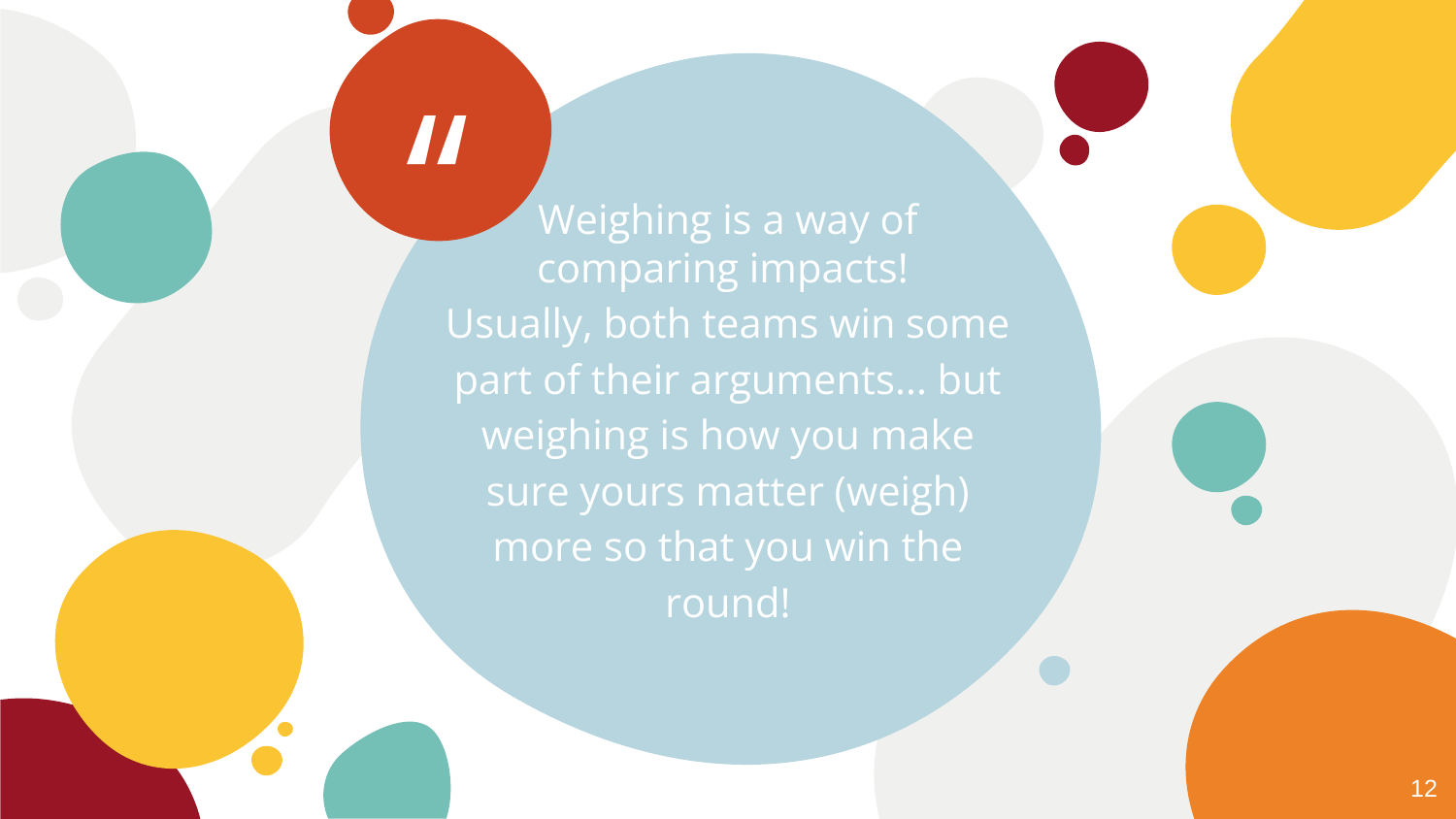

Weighing is a way of comparing impacts!
Usually, both teams win some part of their arguments... but weighing is how you make sure yours matter (weigh) more so that you win the round!
12